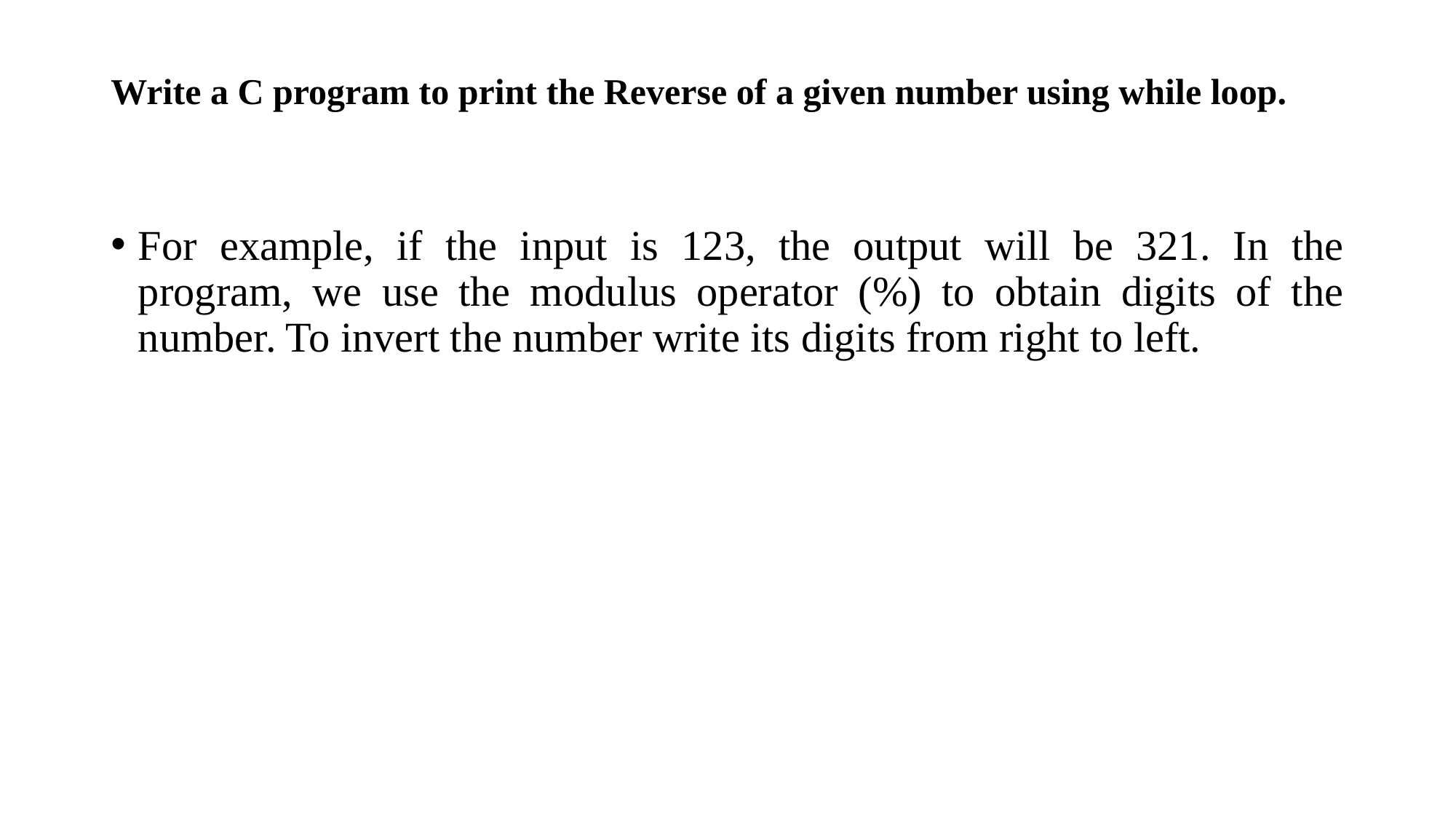

# Write a C program to print the Reverse of a given number using while loop.
For example, if the input is 123, the output will be 321. In the program, we use the modulus operator (%) to obtain digits of the number. To invert the number write its digits from right to left.